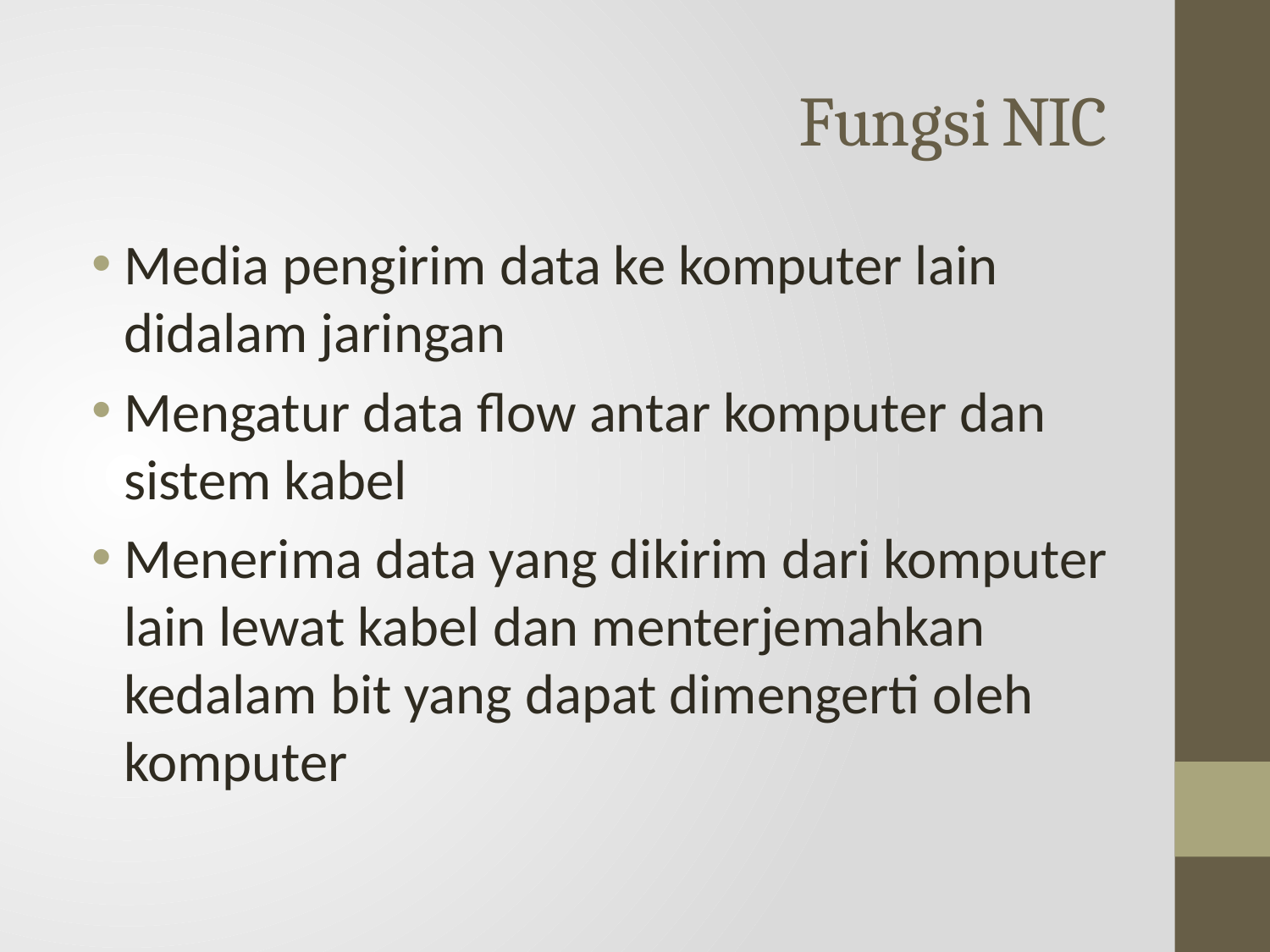

# Fungsi NIC
Media pengirim data ke komputer lain didalam jaringan
Mengatur data flow antar komputer dan sistem kabel
Menerima data yang dikirim dari komputer lain lewat kabel dan menterjemahkan kedalam bit yang dapat dimengerti oleh komputer